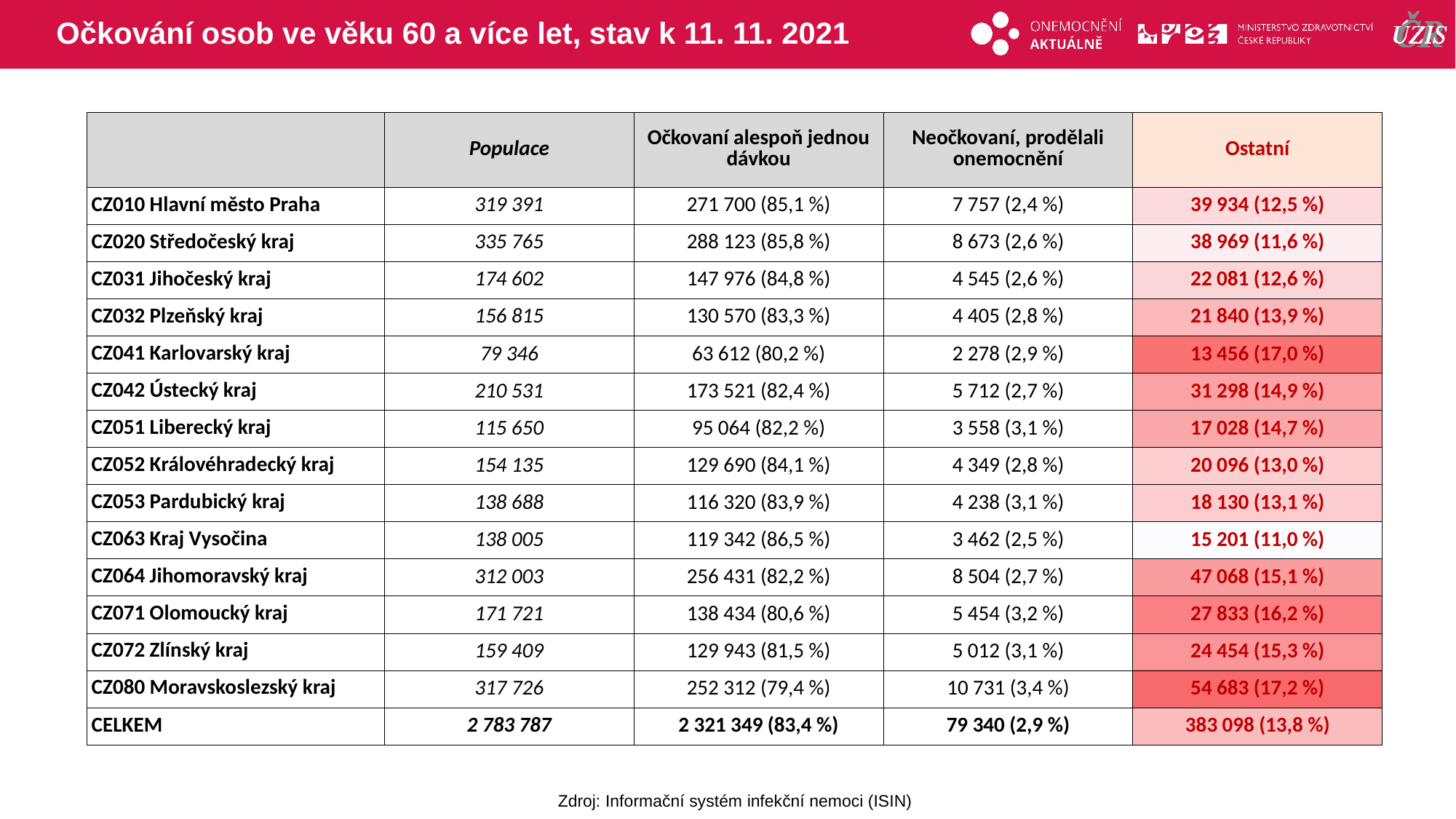

# Očkování osob ve věku 60 a více let, stav k 11. 11. 2021
|  | Populace | Očkovaní alespoň jednou dávkou | Neočkovaní, prodělali onemocnění | Ostatní |
| --- | --- | --- | --- | --- |
| CZ010 Hlavní město Praha | 319 391 | 271 700 (85,1 %) | 7 757 (2,4 %) | 39 934 (12,5 %) |
| CZ020 Středočeský kraj | 335 765 | 288 123 (85,8 %) | 8 673 (2,6 %) | 38 969 (11,6 %) |
| CZ031 Jihočeský kraj | 174 602 | 147 976 (84,8 %) | 4 545 (2,6 %) | 22 081 (12,6 %) |
| CZ032 Plzeňský kraj | 156 815 | 130 570 (83,3 %) | 4 405 (2,8 %) | 21 840 (13,9 %) |
| CZ041 Karlovarský kraj | 79 346 | 63 612 (80,2 %) | 2 278 (2,9 %) | 13 456 (17,0 %) |
| CZ042 Ústecký kraj | 210 531 | 173 521 (82,4 %) | 5 712 (2,7 %) | 31 298 (14,9 %) |
| CZ051 Liberecký kraj | 115 650 | 95 064 (82,2 %) | 3 558 (3,1 %) | 17 028 (14,7 %) |
| CZ052 Královéhradecký kraj | 154 135 | 129 690 (84,1 %) | 4 349 (2,8 %) | 20 096 (13,0 %) |
| CZ053 Pardubický kraj | 138 688 | 116 320 (83,9 %) | 4 238 (3,1 %) | 18 130 (13,1 %) |
| CZ063 Kraj Vysočina | 138 005 | 119 342 (86,5 %) | 3 462 (2,5 %) | 15 201 (11,0 %) |
| CZ064 Jihomoravský kraj | 312 003 | 256 431 (82,2 %) | 8 504 (2,7 %) | 47 068 (15,1 %) |
| CZ071 Olomoucký kraj | 171 721 | 138 434 (80,6 %) | 5 454 (3,2 %) | 27 833 (16,2 %) |
| CZ072 Zlínský kraj | 159 409 | 129 943 (81,5 %) | 5 012 (3,1 %) | 24 454 (15,3 %) |
| CZ080 Moravskoslezský kraj | 317 726 | 252 312 (79,4 %) | 10 731 (3,4 %) | 54 683 (17,2 %) |
| CELKEM | 2 783 787 | 2 321 349 (83,4 %) | 79 340 (2,9 %) | 383 098 (13,8 %) |
|  |
| --- |
|  |
|  |
|  |
|  |
|  |
|  |
|  |
|  |
|  |
|  |
|  |
|  |
|  |
|  |
Zdroj: Informační systém infekční nemoci (ISIN)